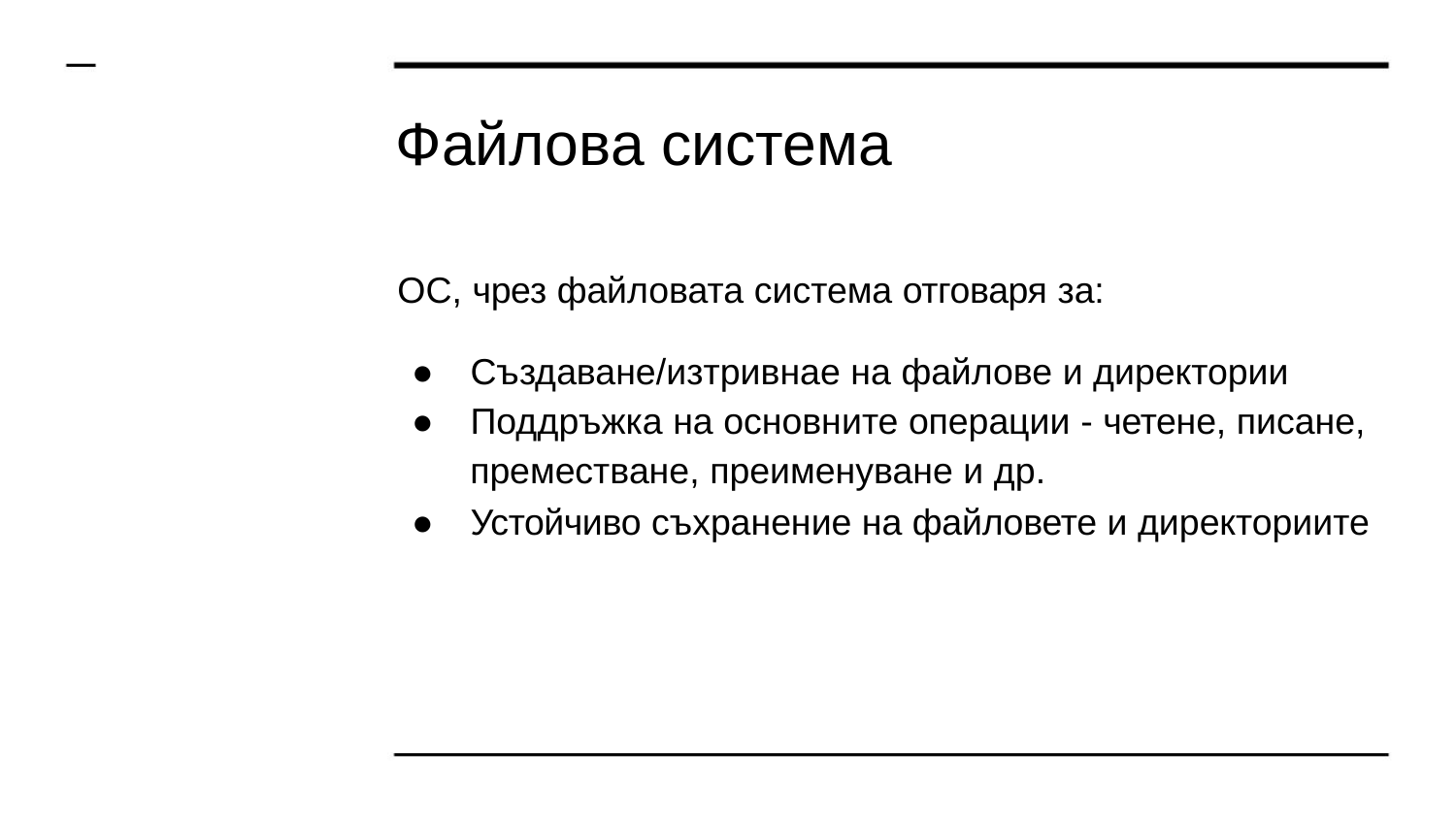

Файлова система
ОС, чрез файловата система отговаря за:
● Създаване/изтривнае на файлове и директории
● Поддръжка на основните операции - четене, писане,
преместване, преименуване и др.
● Устойчиво съхранение на файловете и директориите